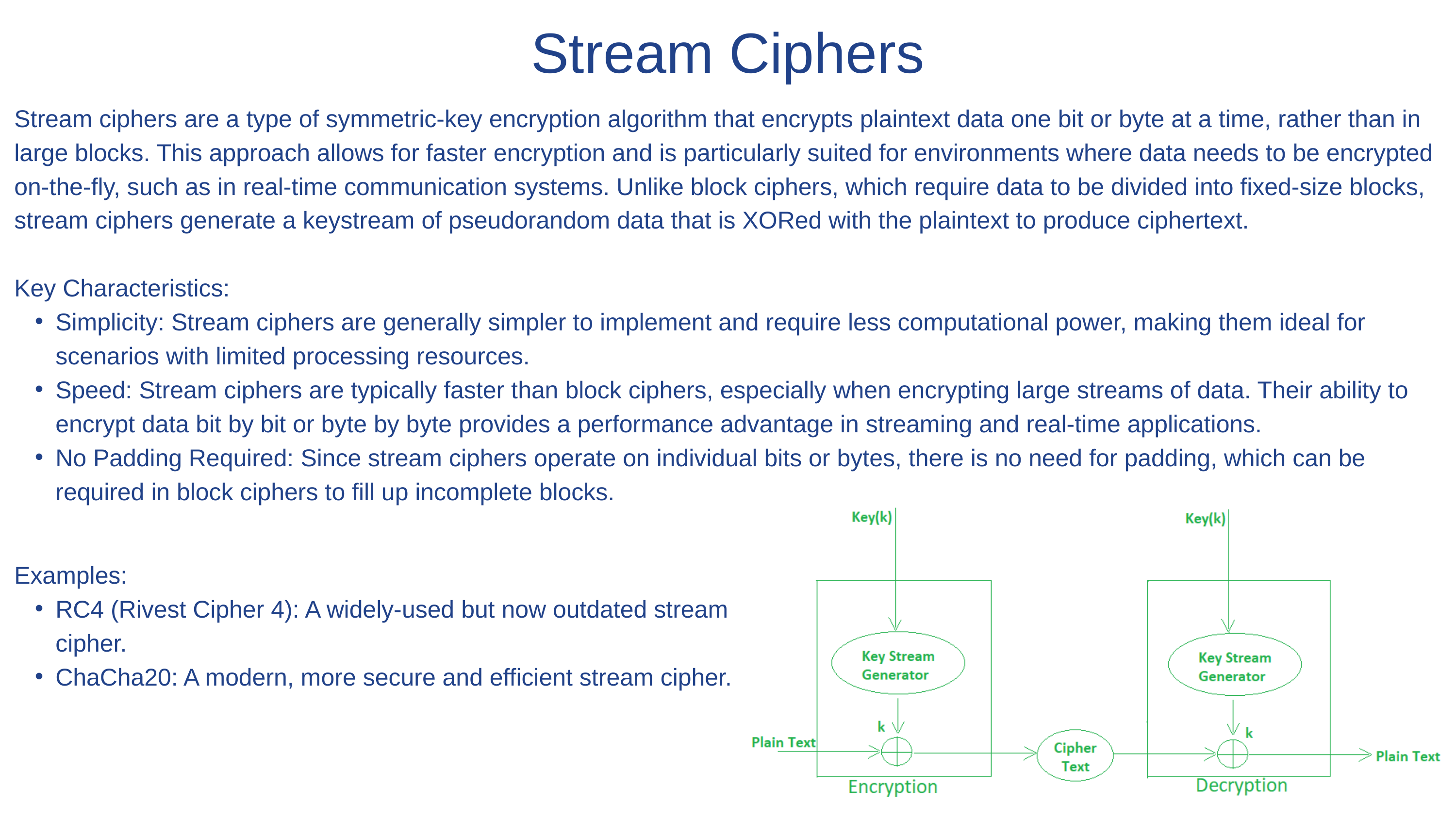

Stream Ciphers
Stream ciphers are a type of symmetric-key encryption algorithm that encrypts plaintext data one bit or byte at a time, rather than in large blocks. This approach allows for faster encryption and is particularly suited for environments where data needs to be encrypted on-the-fly, such as in real-time communication systems. Unlike block ciphers, which require data to be divided into fixed-size blocks, stream ciphers generate a keystream of pseudorandom data that is XORed with the plaintext to produce ciphertext.
Key Characteristics:
Simplicity: Stream ciphers are generally simpler to implement and require less computational power, making them ideal for scenarios with limited processing resources.
Speed: Stream ciphers are typically faster than block ciphers, especially when encrypting large streams of data. Their ability to encrypt data bit by bit or byte by byte provides a performance advantage in streaming and real-time applications.
No Padding Required: Since stream ciphers operate on individual bits or bytes, there is no need for padding, which can be required in block ciphers to fill up incomplete blocks.

Examples:
RC4 (Rivest Cipher 4): A widely-used but now outdated stream cipher.
ChaCha20: A modern, more secure and efficient stream cipher.